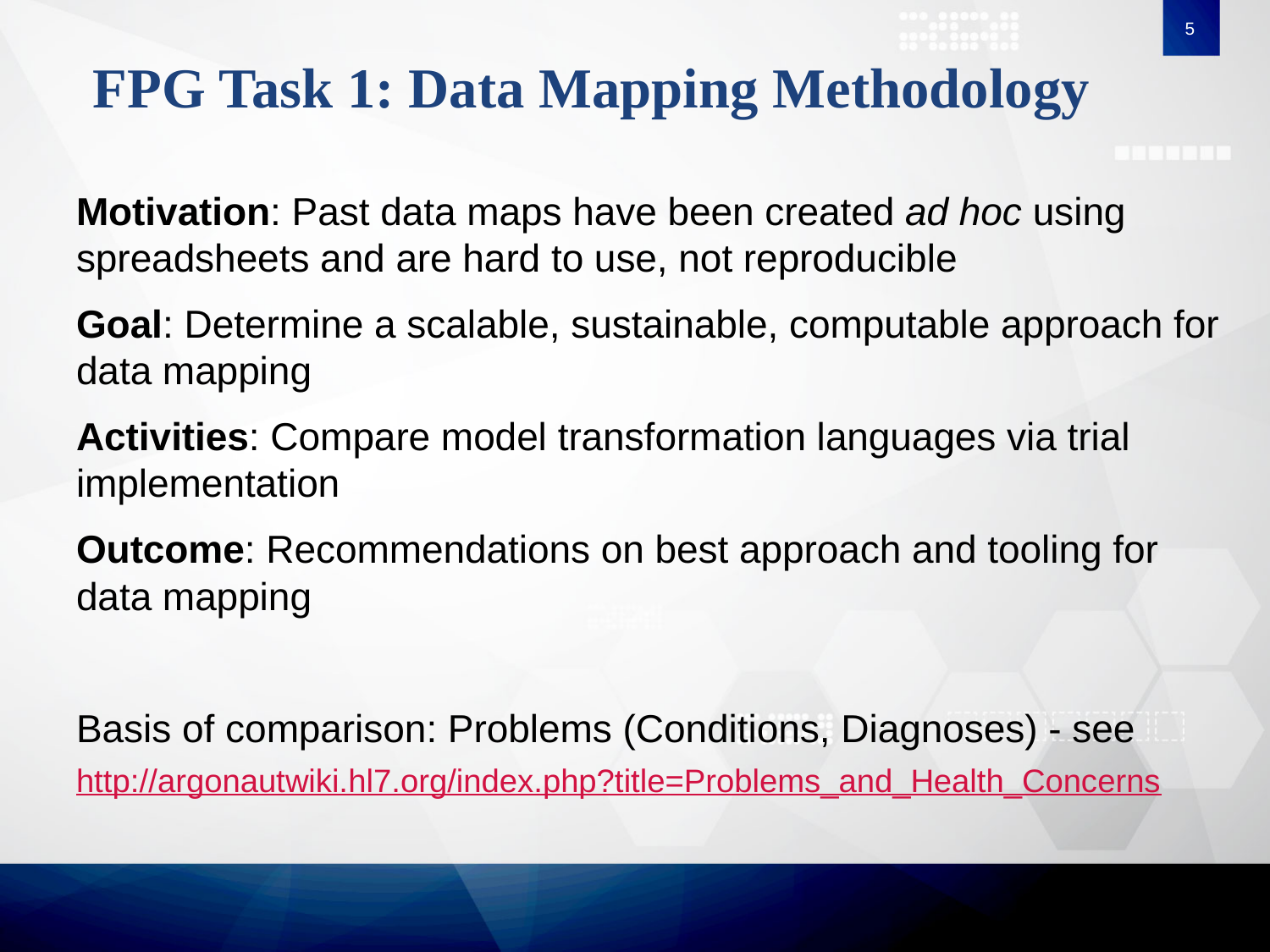

5
# FPG Task 1: Data Mapping Methodology
Motivation: Past data maps have been created ad hoc using spreadsheets and are hard to use, not reproducible
Goal: Determine a scalable, sustainable, computable approach for data mapping
Activities: Compare model transformation languages via trial implementation
Outcome: Recommendations on best approach and tooling for data mapping

Basis of comparison: Problems (Conditions, Diagnoses) - see
http://argonautwiki.hl7.org/index.php?title=Problems_and_Health_Concerns